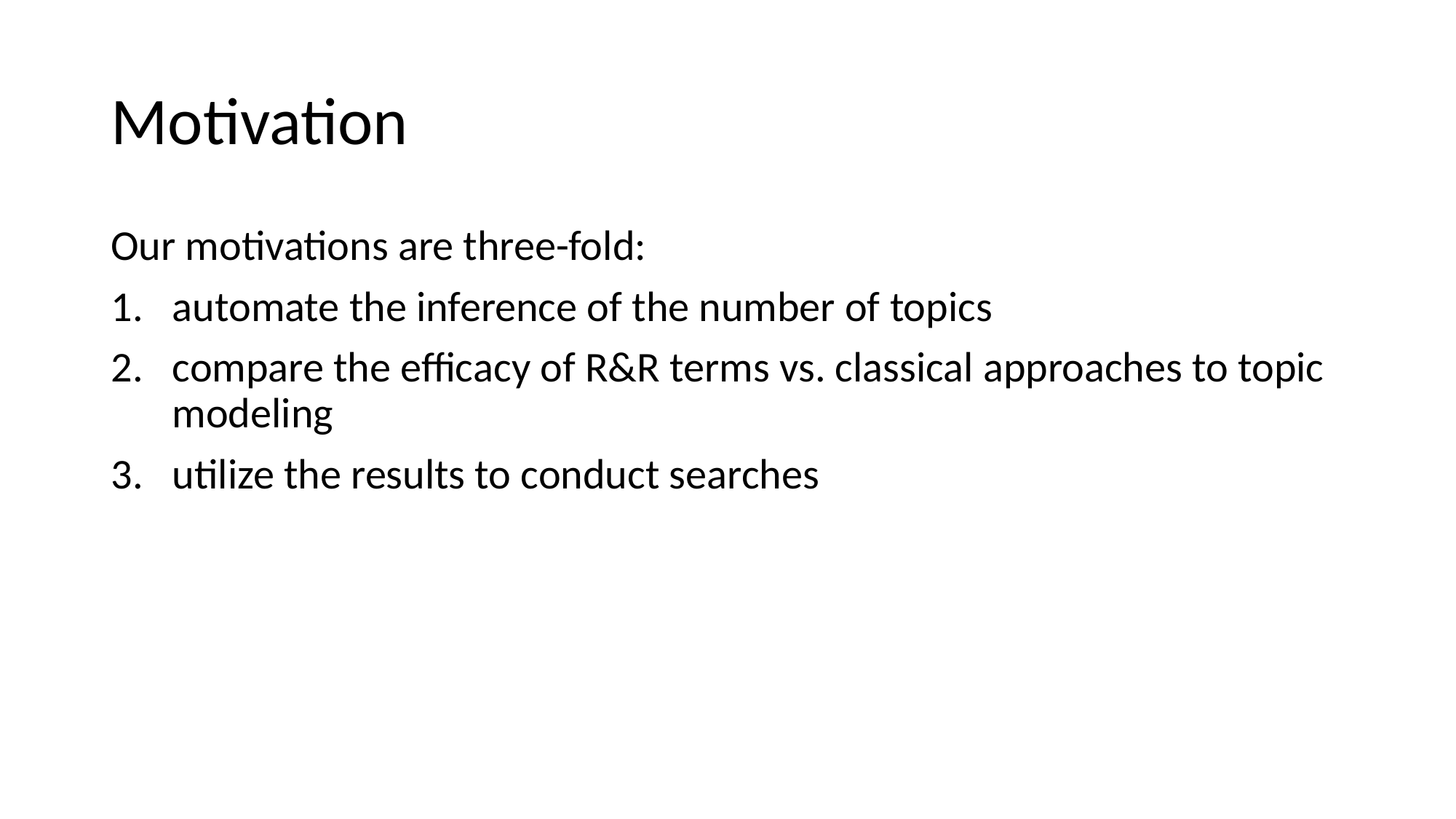

# Motivation
Our motivations are three-fold:
automate the inference of the number of topics
compare the efficacy of R&R terms vs. classical approaches to topic modeling
utilize the results to conduct searches